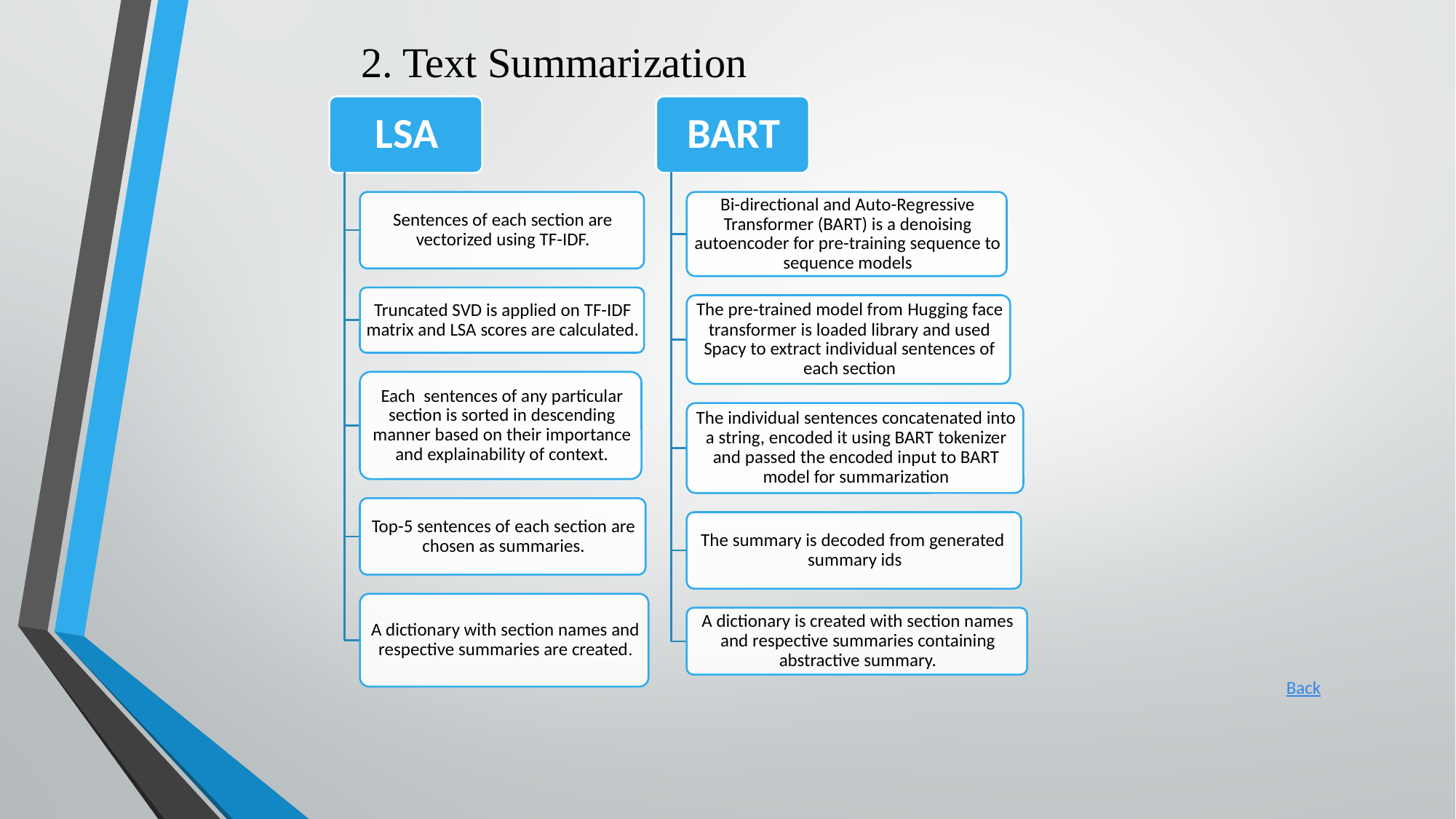

# 2. Text Summarization
LSA
Sentences of each section are vectorized using TF-IDF.
Truncated SVD is applied on TF-IDF matrix and LSA scores are calculated.
Each  sentences of any particular section is sorted in descending manner based on their importance and explainability of context.
Top-5 sentences of each section are chosen as summaries.
A dictionary with section names and respective summaries are created.
BART
Bi-directional and Auto-Regressive Transformer (BART) is a denoising autoencoder for pre-training sequence to sequence models
The pre-trained model from Hugging face transformer is loaded library and used Spacy to extract individual sentences of each section
The individual sentences concatenated into a string, encoded it using BART tokenizer and passed the encoded input to BART model for summarization
The summary is decoded from generated  summary ids
A dictionary is created with section names and respective summaries containing abstractive summary.
Back